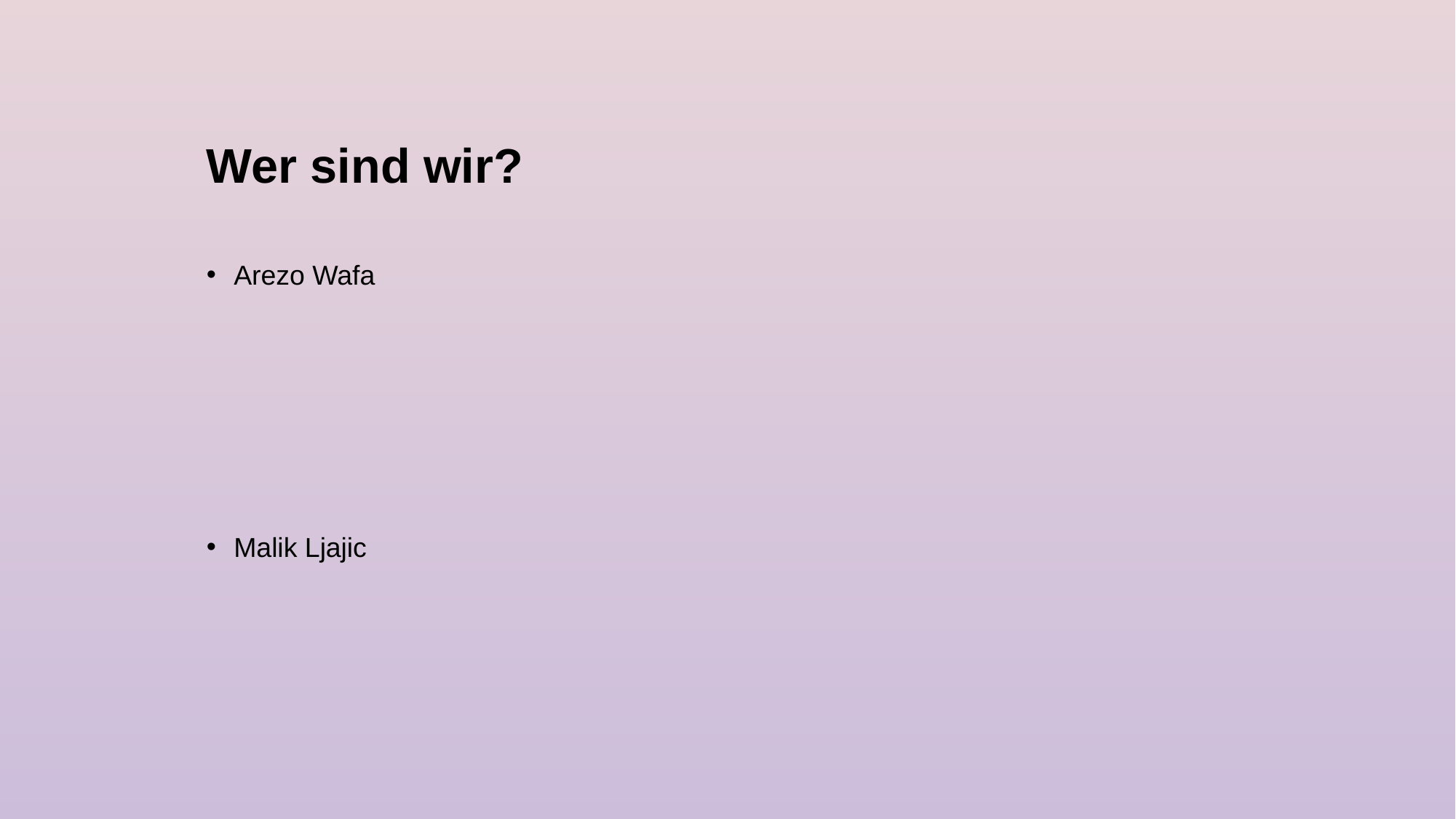

# Wer sind wir?
Arezo Wafa

Malik Ljajic